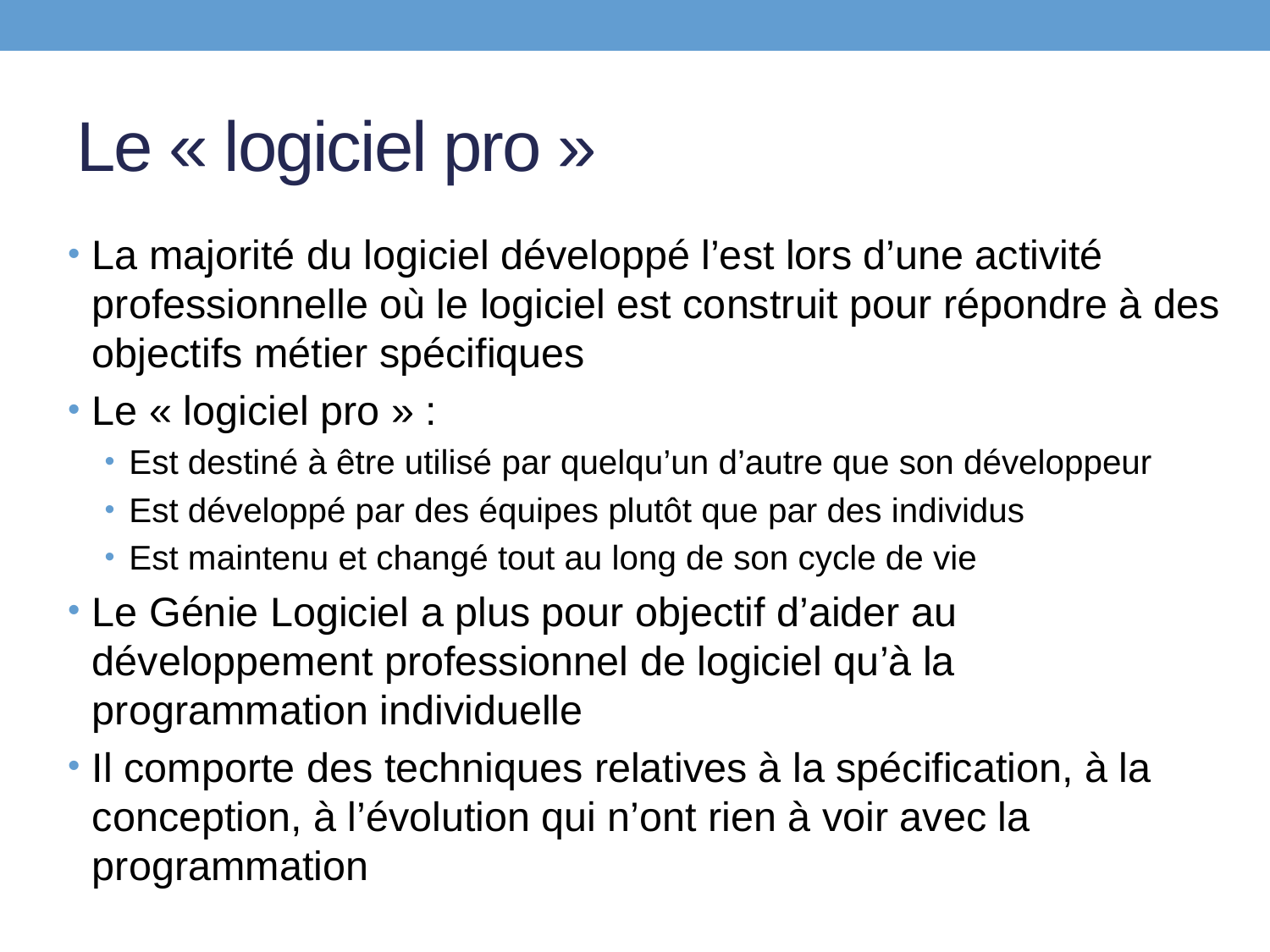

# Le « logiciel pro »
La majorité du logiciel développé l’est lors d’une activité professionnelle où le logiciel est construit pour répondre à des objectifs métier spécifiques
Le « logiciel pro » :
Est destiné à être utilisé par quelqu’un d’autre que son développeur
Est développé par des équipes plutôt que par des individus
Est maintenu et changé tout au long de son cycle de vie
Le Génie Logiciel a plus pour objectif d’aider au développement professionnel de logiciel qu’à la programmation individuelle
Il comporte des techniques relatives à la spécification, à la conception, à l’évolution qui n’ont rien à voir avec la programmation